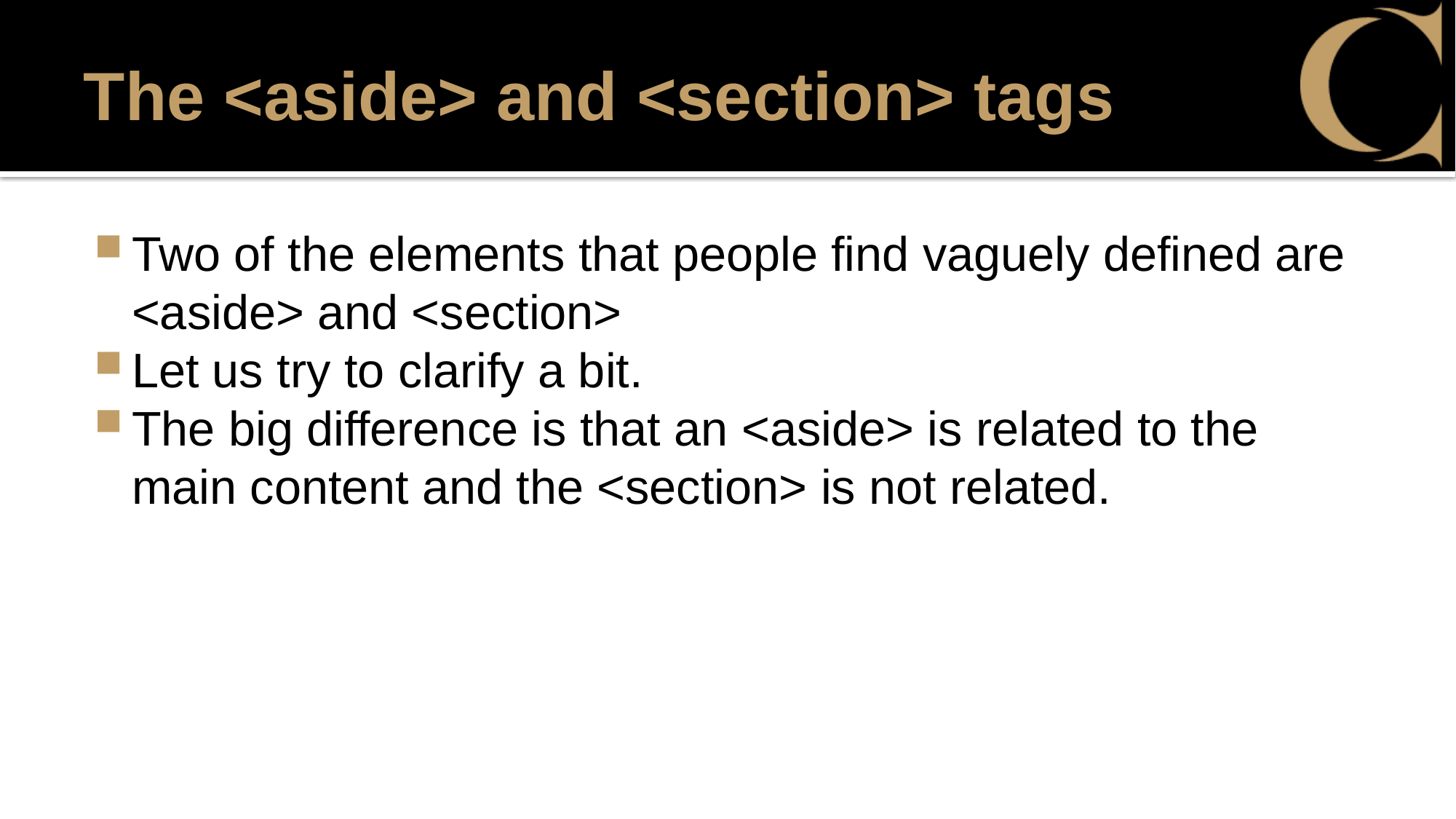

# The <aside> and <section> tags
Two of the elements that people find vaguely defined are <aside> and <section>
Let us try to clarify a bit.
The big difference is that an <aside> is related to the main content and the <section> is not related.